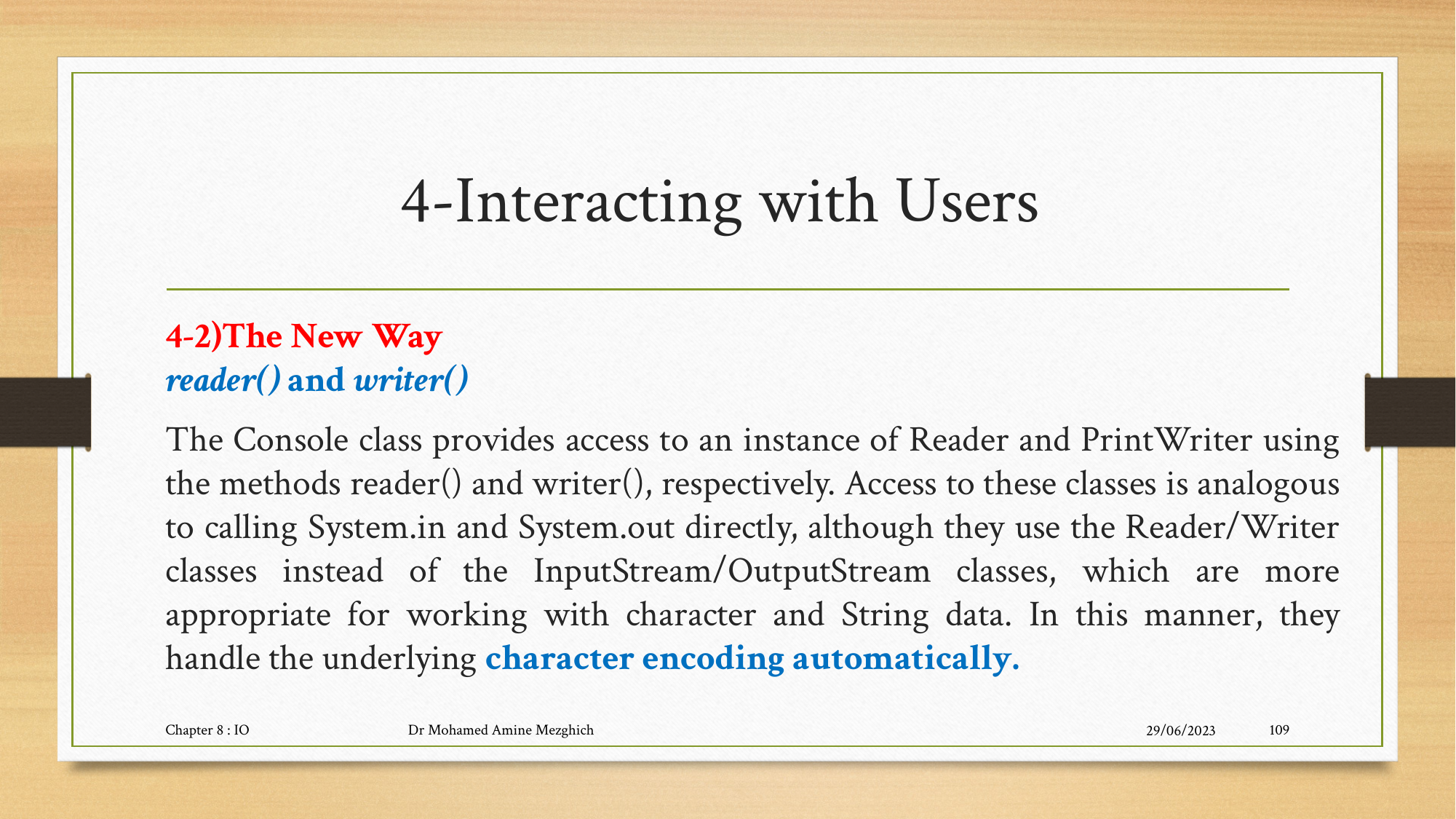

# 4-Interacting with Users
4-2)The New Way
reader() and writer()
The Console class provides access to an instance of Reader and PrintWriter using the methods reader() and writer(), respectively. Access to these classes is analogous to calling System.in and System.out directly, although they use the Reader/Writer classes instead of the InputStream/OutputStream classes, which are more appropriate for working with character and String data. In this manner, they handle the underlying character encoding automatically.
Chapter 8 : IO                                              Dr Mohamed Amine Mezghich
29/06/2023
109